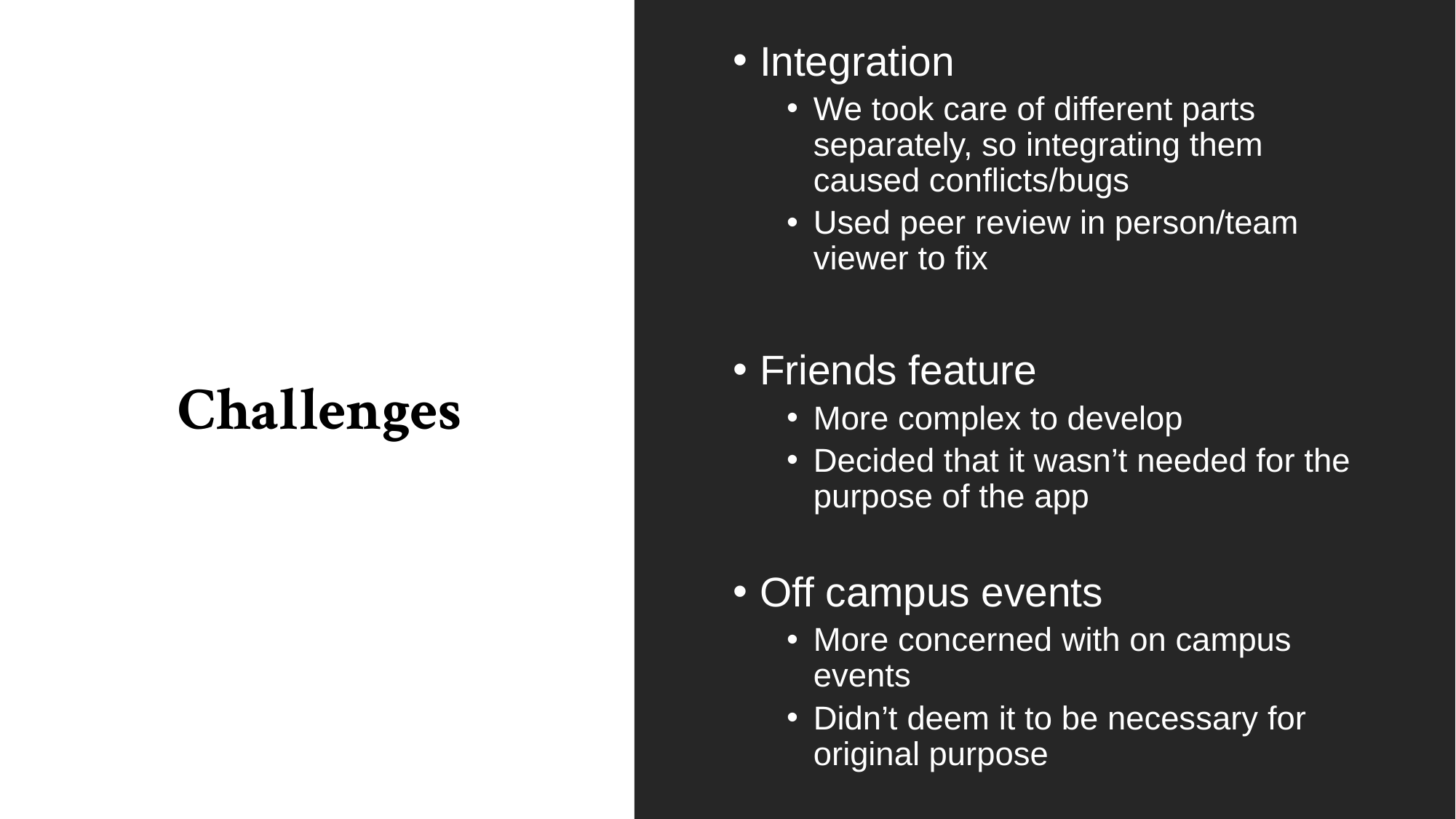

Integration
We took care of different parts separately, so integrating them caused conflicts/bugs
Used peer review in person/team viewer to fix

Friends feature
More complex to develop
Decided that it wasn’t needed for the purpose of the app

Off campus events
More concerned with on campus events
Didn’t deem it to be necessary for original purpose

# Challenges